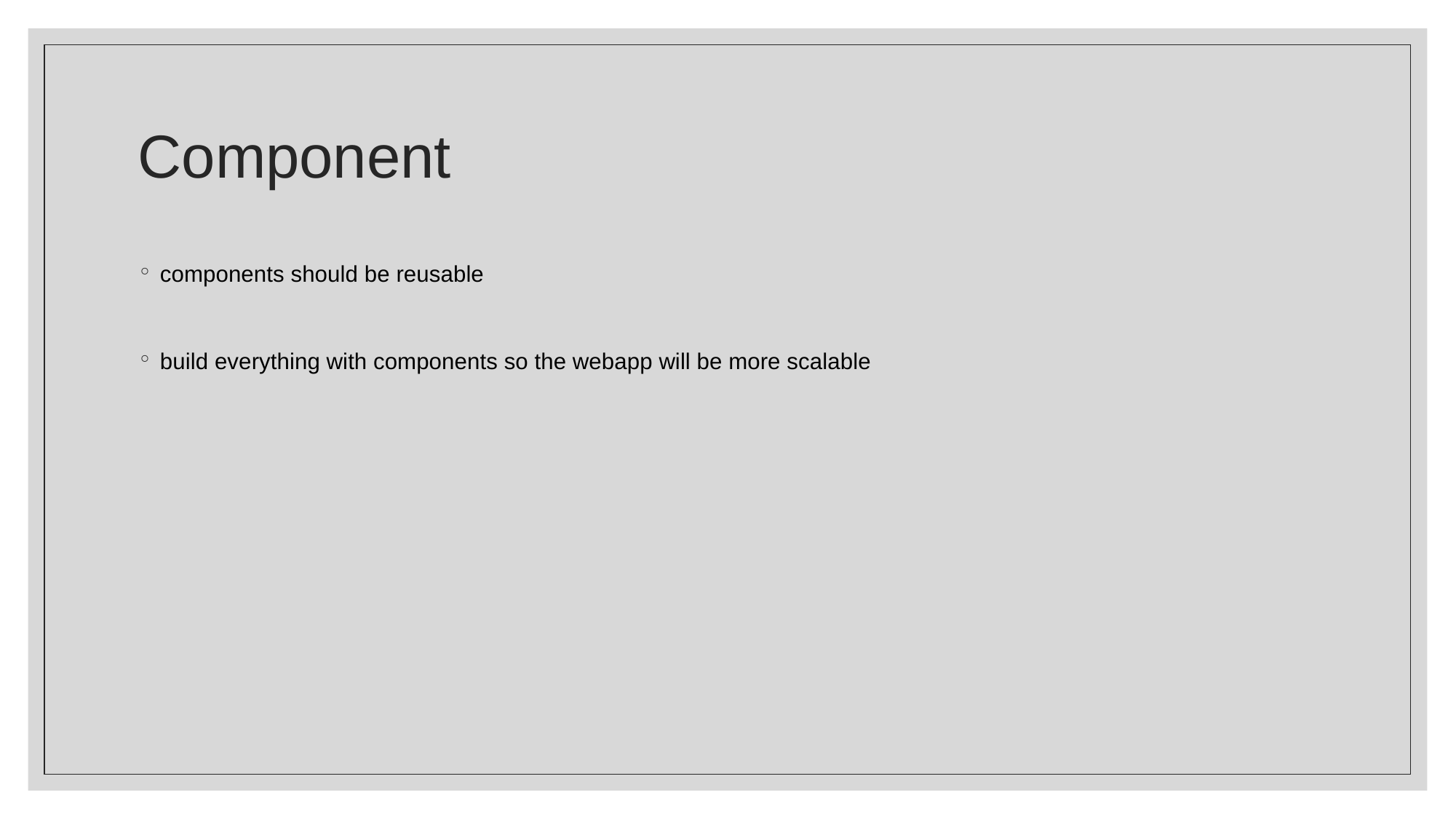

# Component
components should be reusable

build everything with components so the webapp will be more scalable